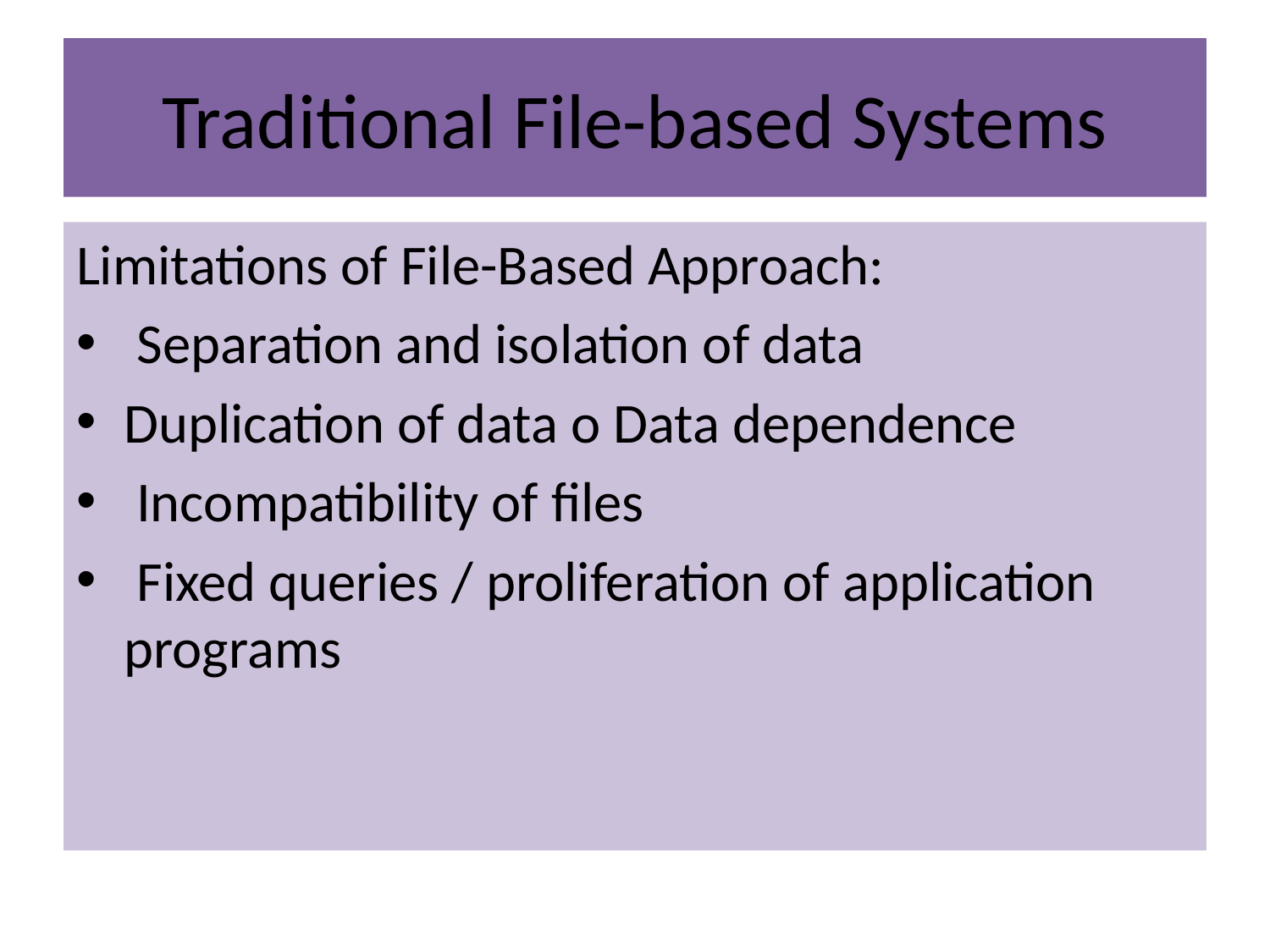

# Traditional File-based Systems
Limitations of File-Based Approach:
 Separation and isolation of data
Duplication of data o Data dependence
 Incompatibility of files
 Fixed queries / proliferation of application programs